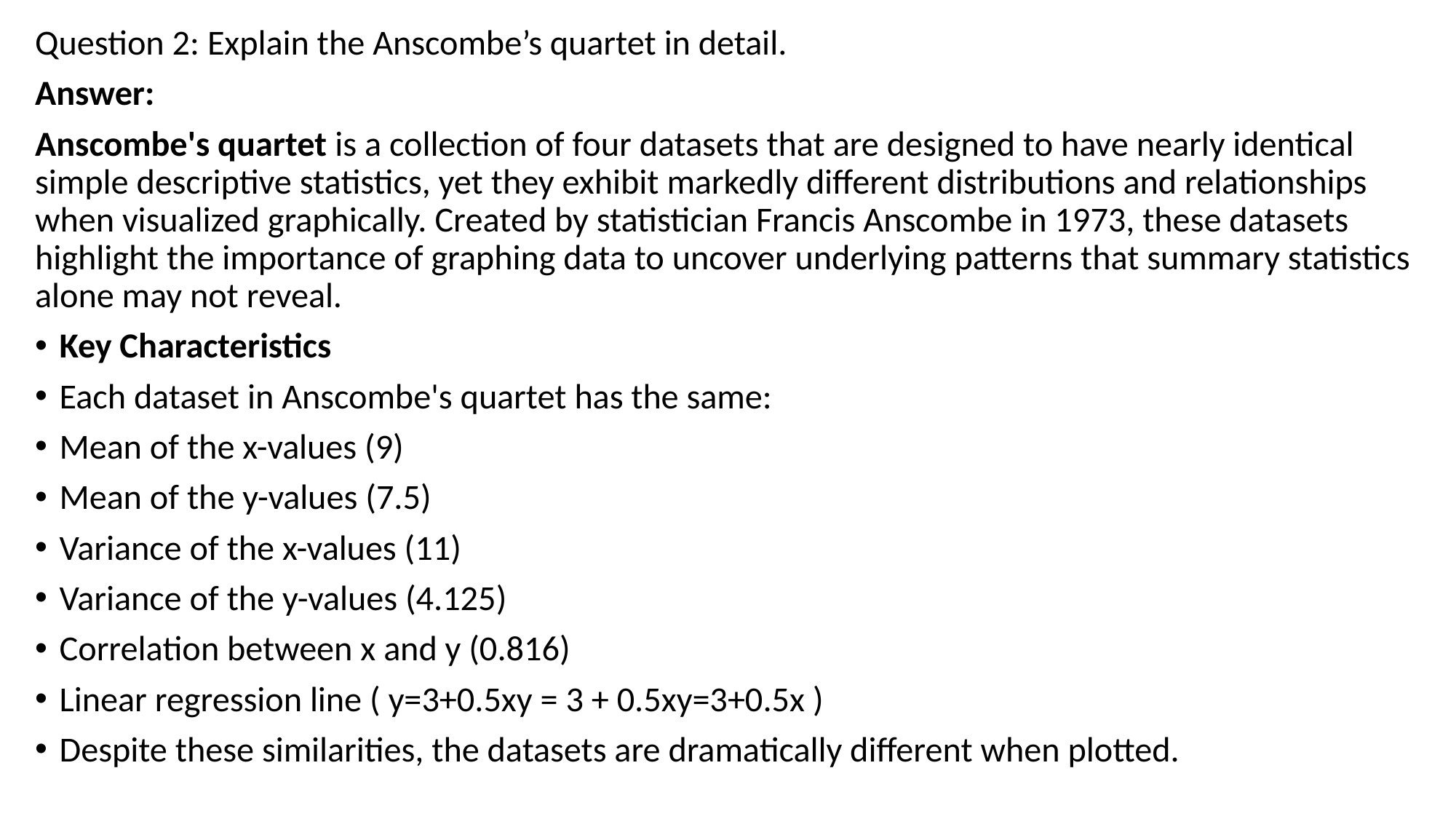

Question 2: Explain the Anscombe’s quartet in detail.
Answer:
Anscombe's quartet is a collection of four datasets that are designed to have nearly identical simple descriptive statistics, yet they exhibit markedly different distributions and relationships when visualized graphically. Created by statistician Francis Anscombe in 1973, these datasets highlight the importance of graphing data to uncover underlying patterns that summary statistics alone may not reveal.
Key Characteristics
Each dataset in Anscombe's quartet has the same:
Mean of the x-values (9)
Mean of the y-values (7.5)
Variance of the x-values (11)
Variance of the y-values (4.125)
Correlation between x and y (0.816)
Linear regression line ( y=3+0.5xy = 3 + 0.5xy=3+0.5x )
Despite these similarities, the datasets are dramatically different when plotted.